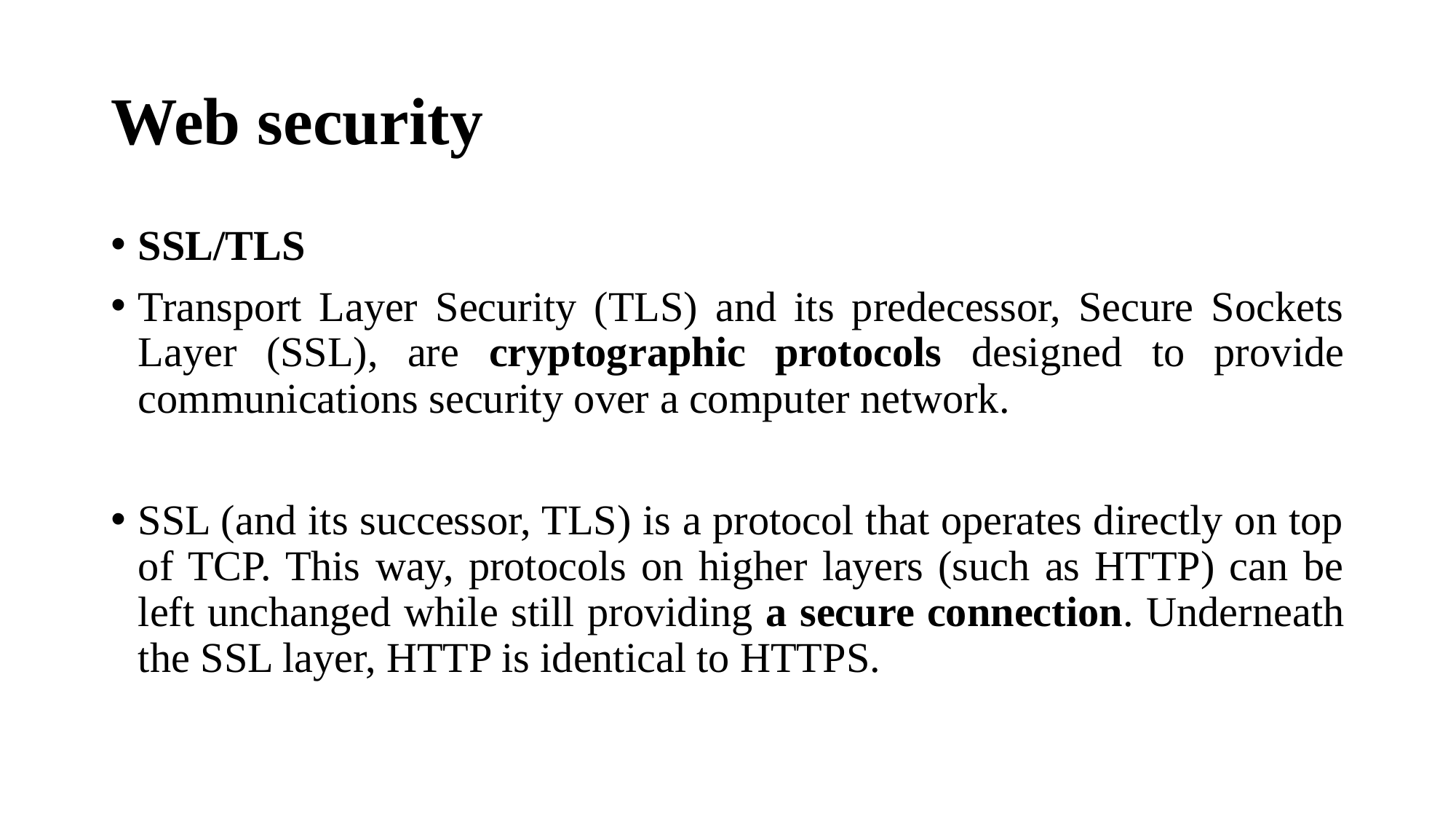

# Web security
SSL/TLS
Transport Layer Security (TLS) and its predecessor, Secure Sockets Layer (SSL), are cryptographic protocols designed to provide communications security over a computer network.

SSL (and its successor, TLS) is a protocol that operates directly on top of TCP. This way, protocols on higher layers (such as HTTP) can be left unchanged while still providing a secure connection. Underneath the SSL layer, HTTP is identical to HTTPS.